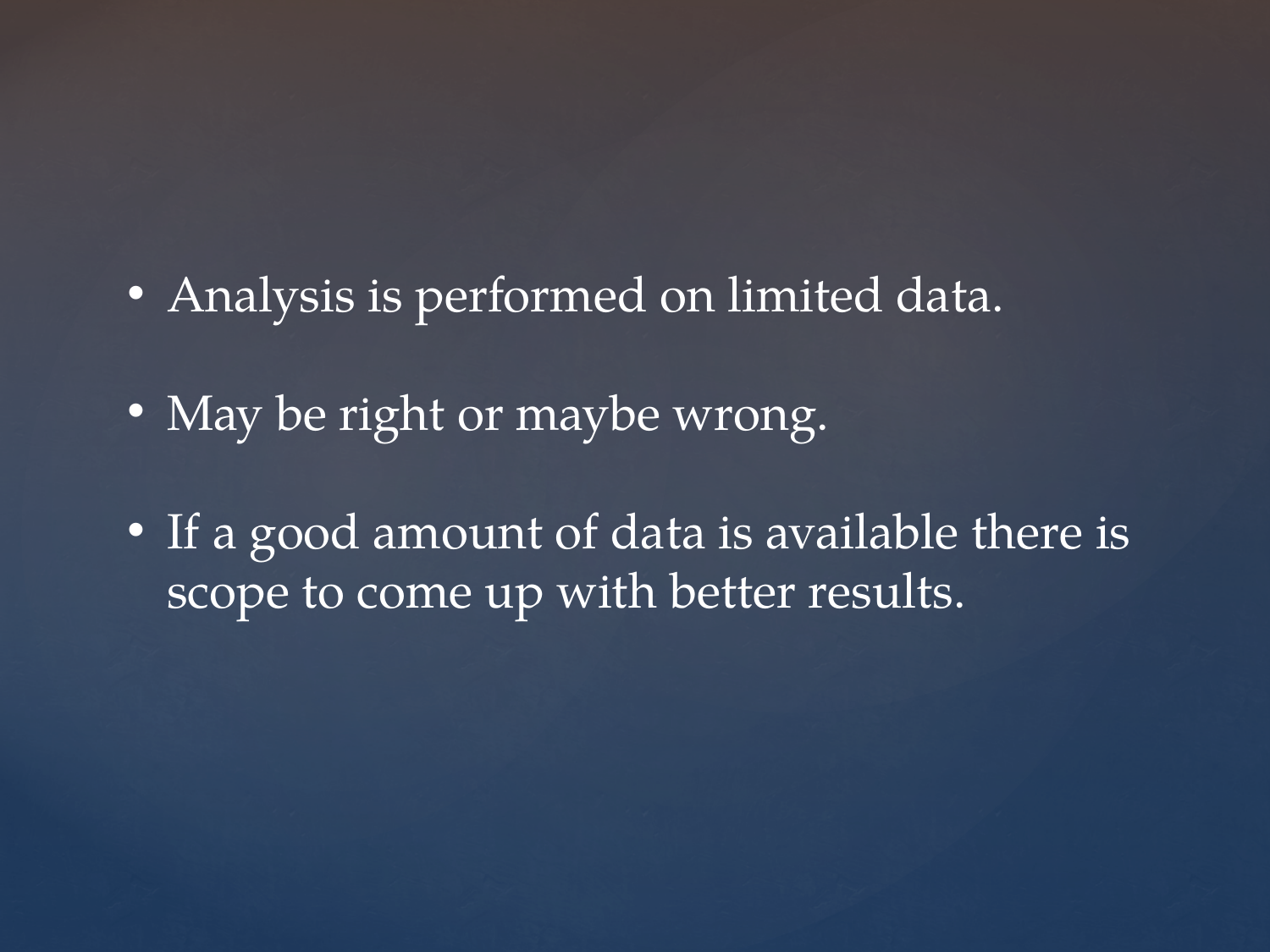

Analysis is performed on limited data.

May be right or maybe wrong.

If a good amount of data is available there is scope to come up with better results.